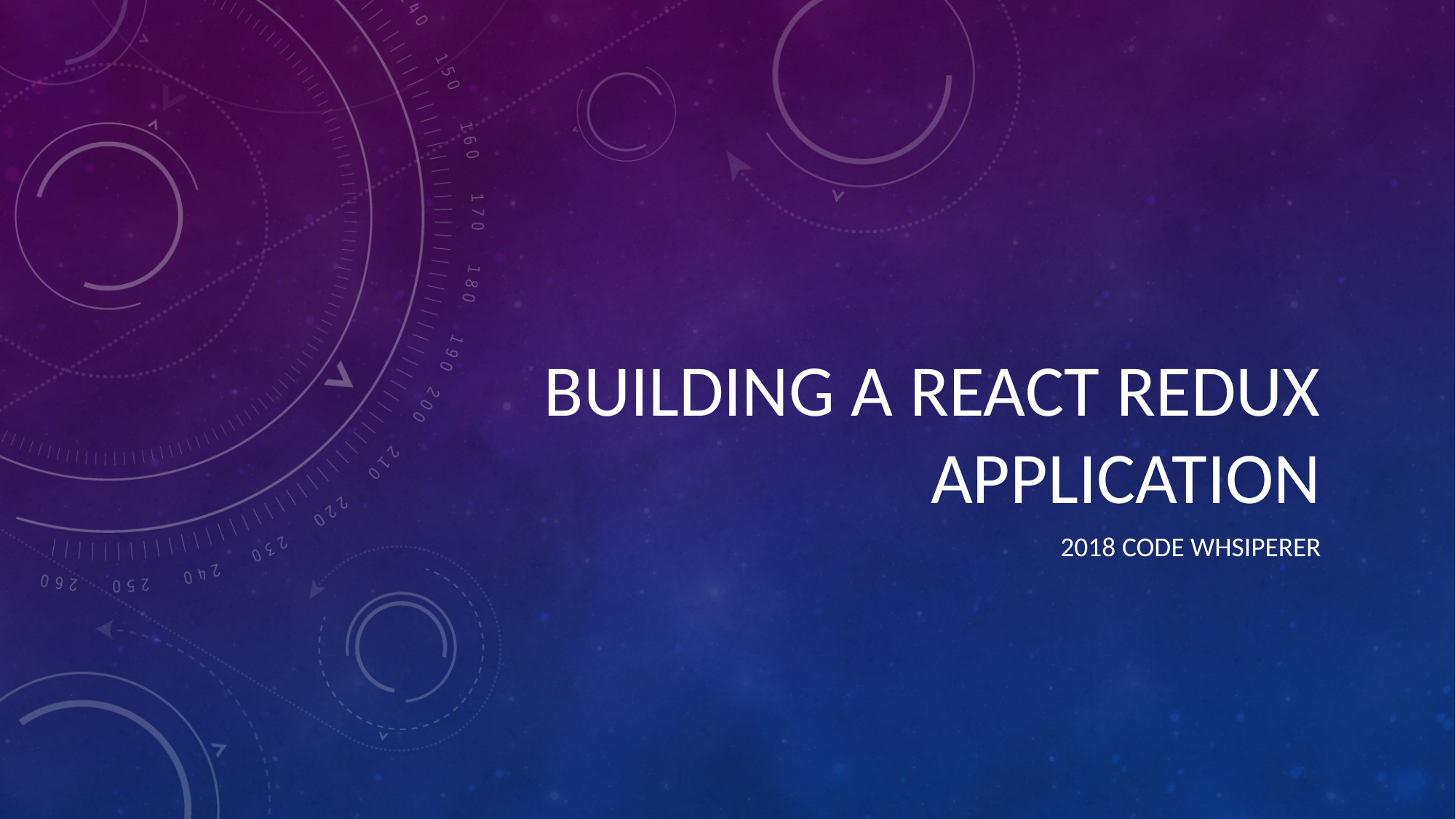

# building a react redux application
2018 code whsiperer